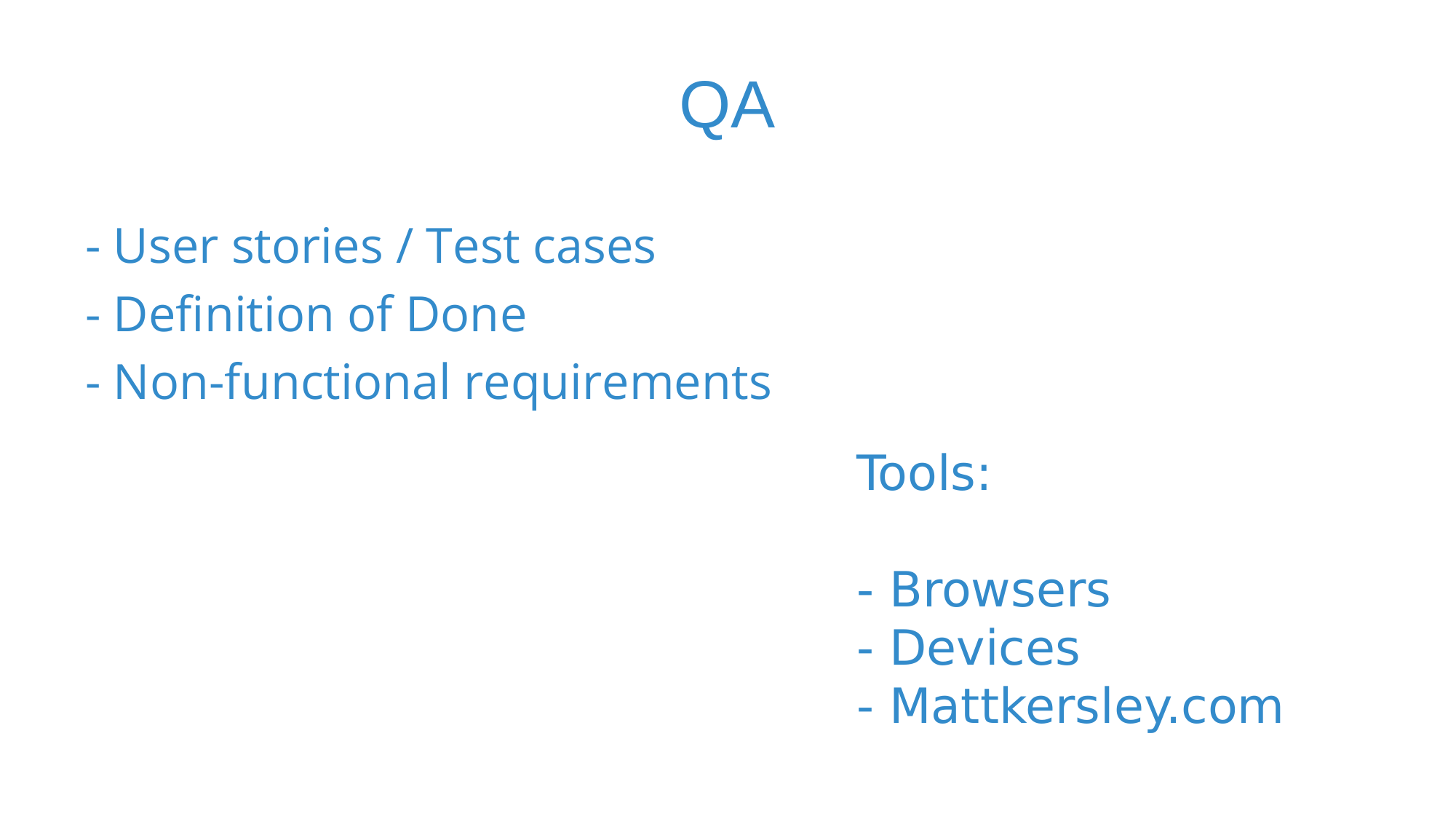

# QA
- User stories / Test cases
- Definition of Done
- Non-functional requirements

Tools:

- Browsers
- Devices
- Mattkersley.com